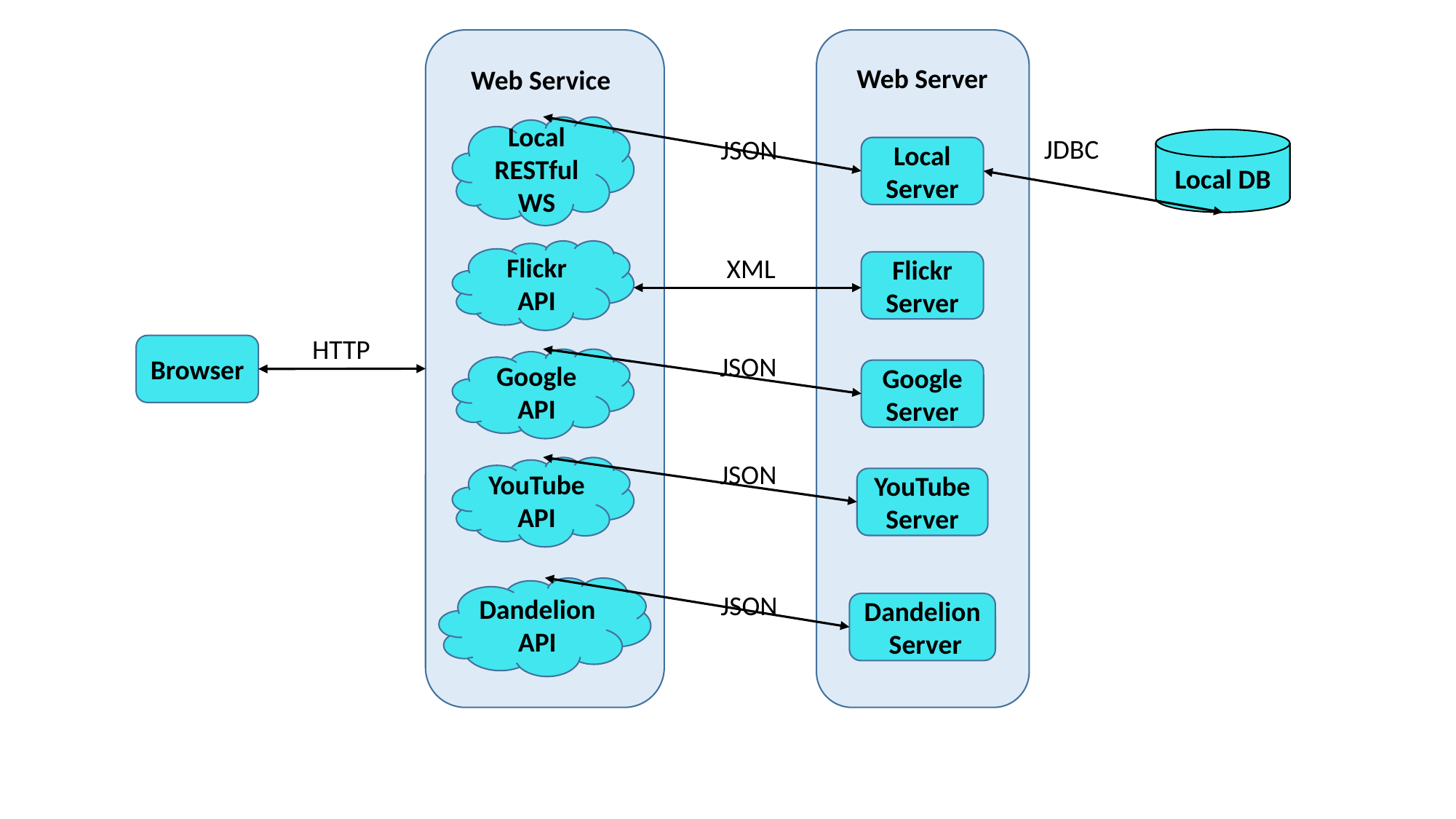

Web Server
Web Service
Local RESTful WS
JDBC
JSON
Local DB
Local Server
Flickr API
XML
Flickr Server
HTTP
Browser
JSON
Google
API
Google
Server
JSON
YouTube API
YouTube Server
Dandelion API
JSON
Dandelion  Server